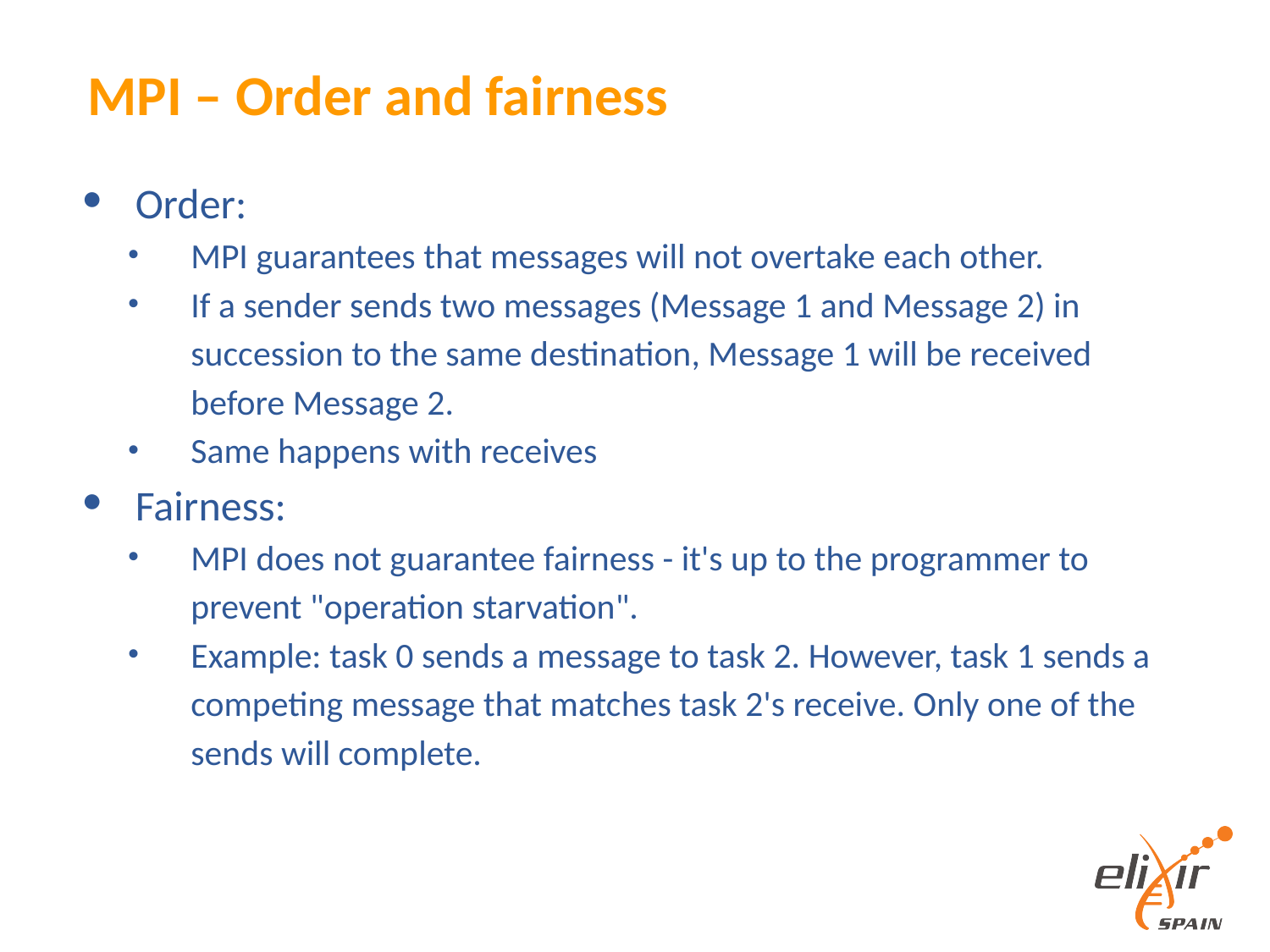

# MPI – Order and fairness
Order:
MPI guarantees that messages will not overtake each other.
If a sender sends two messages (Message 1 and Message 2) in succession to the same destination, Message 1 will be received before Message 2.
Same happens with receives
Fairness:
MPI does not guarantee fairness - it's up to the programmer to prevent "operation starvation".
Example: task 0 sends a message to task 2. However, task 1 sends a competing message that matches task 2's receive. Only one of the sends will complete.